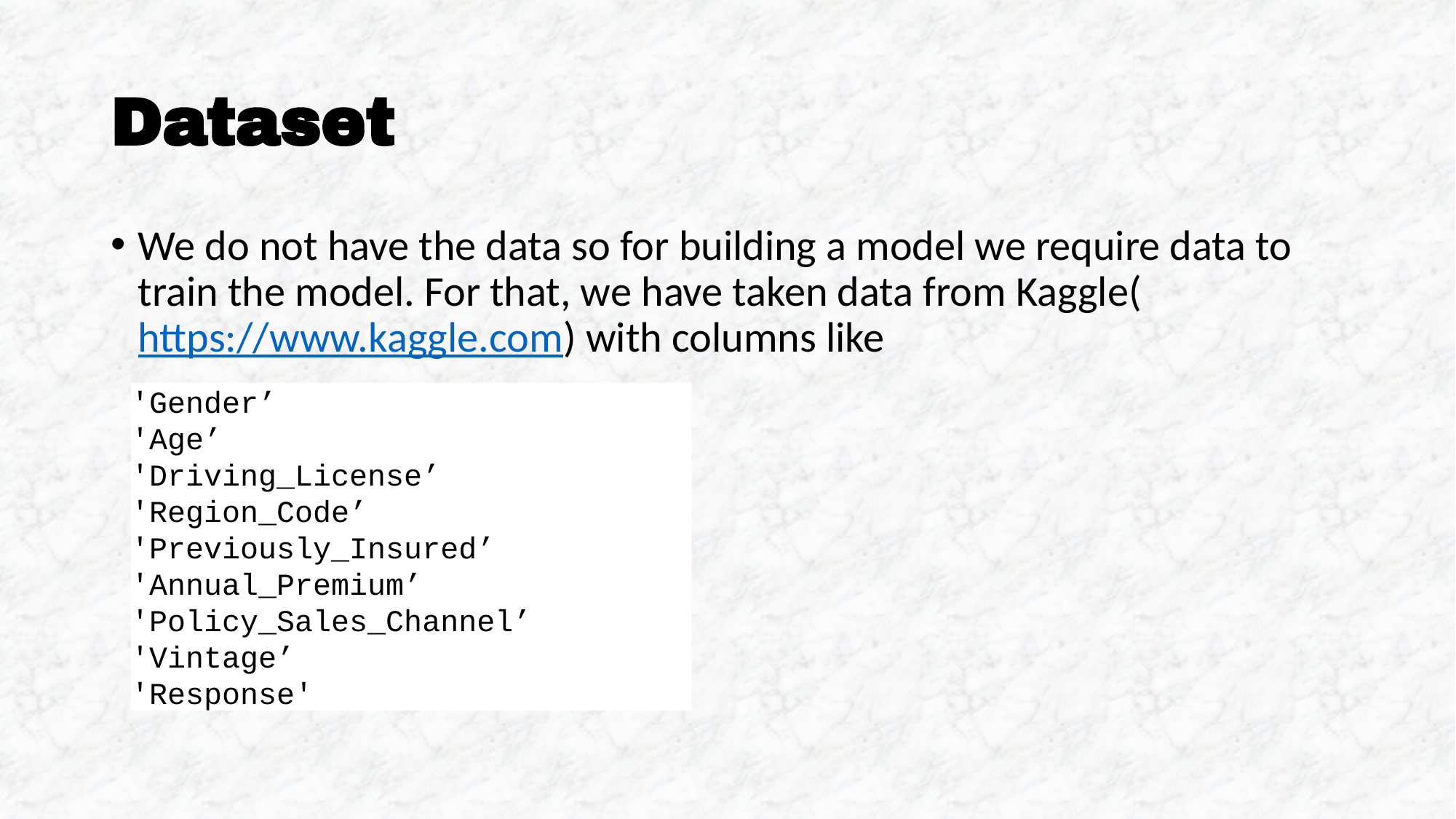

# Dataset
We do not have the data so for building a model we require data to train the model. For that, we have taken data from Kaggle(https://www.kaggle.com) with columns like
'Gender’
'Age’
'Driving_License’
'Region_Code’
'Previously_Insured’
'Annual_Premium’
'Policy_Sales_Channel’
'Vintage’
'Response'